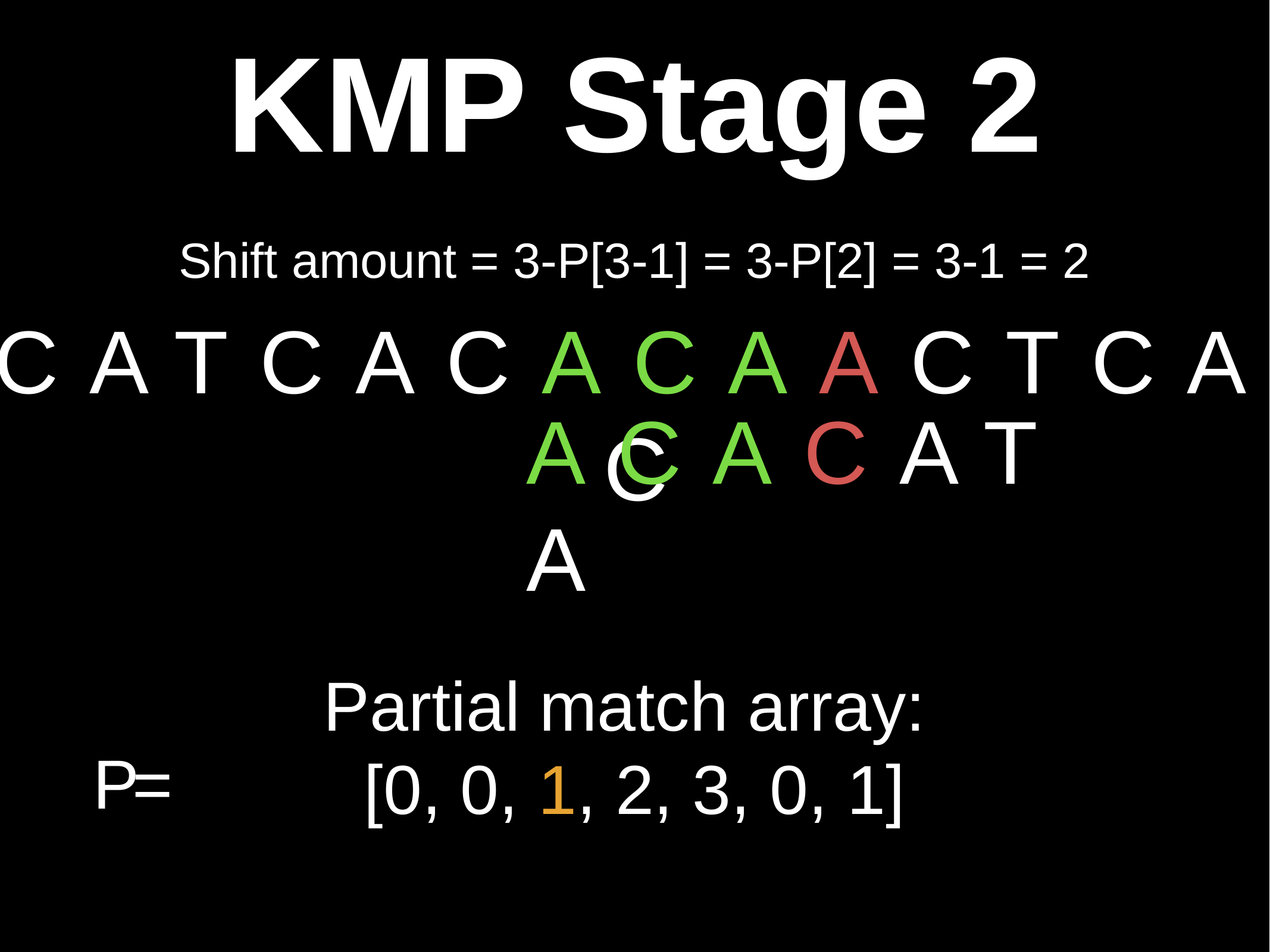

# KMP Stage 2
Shift amount = 3-P[3-1] = 3-P[2] = 3-1 = 2
CATCACACAACTCAC
ACACATA
Partial match array:
[0, 0, 1, 2, 3, 0, 1]
P =